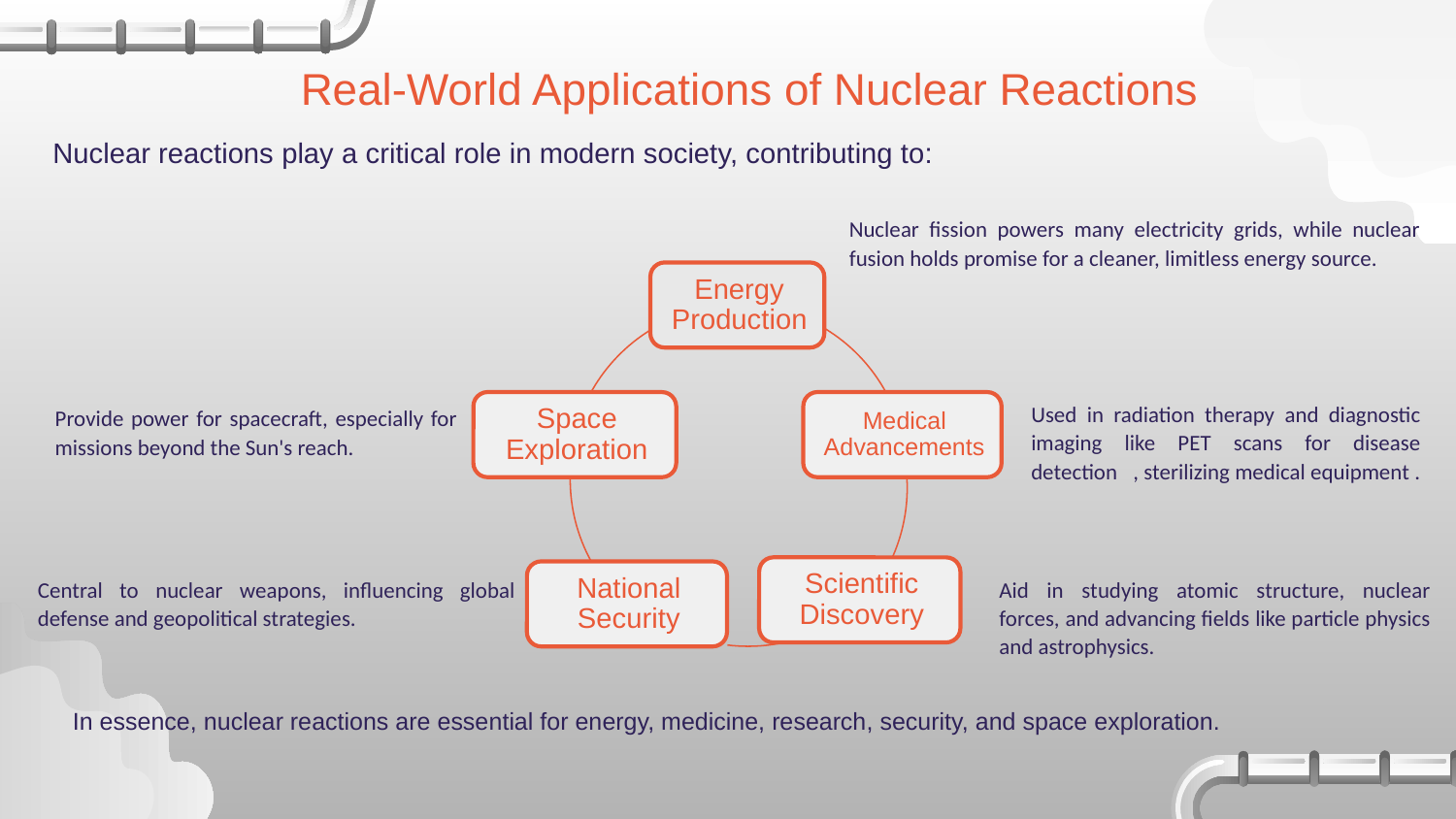

# Real-World Applications of Nuclear Reactions
Nuclear reactions play a critical role in modern society, contributing to:
Nuclear fission powers many electricity grids, while nuclear fusion holds promise for a cleaner, limitless energy source.
Energy Production
Medical Advancements
Scientific Discovery
National Security
Space Exploration
Used in radiation therapy and diagnostic imaging like PET scans for disease detection   , sterilizing medical equipment .
Provide power for spacecraft, especially for missions beyond the Sun's reach.
Central to nuclear weapons, influencing global defense and geopolitical strategies.
Aid in studying atomic structure, nuclear forces, and advancing fields like particle physics and astrophysics.
In essence, nuclear reactions are essential for energy, medicine, research, security, and space exploration.